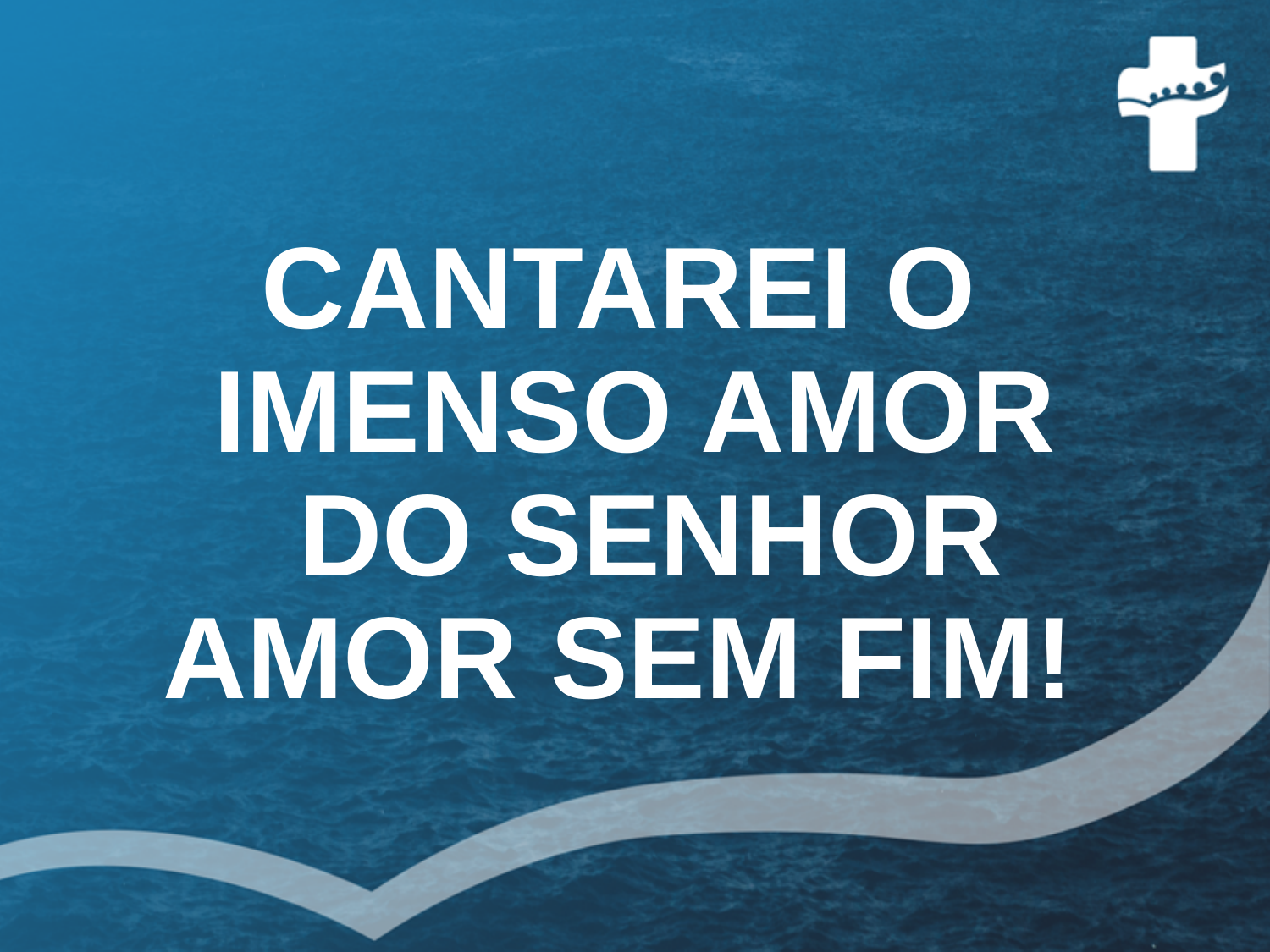

# CANTAREI O IMENSO AMOR DO SENHOR AMOR SEM FIM!